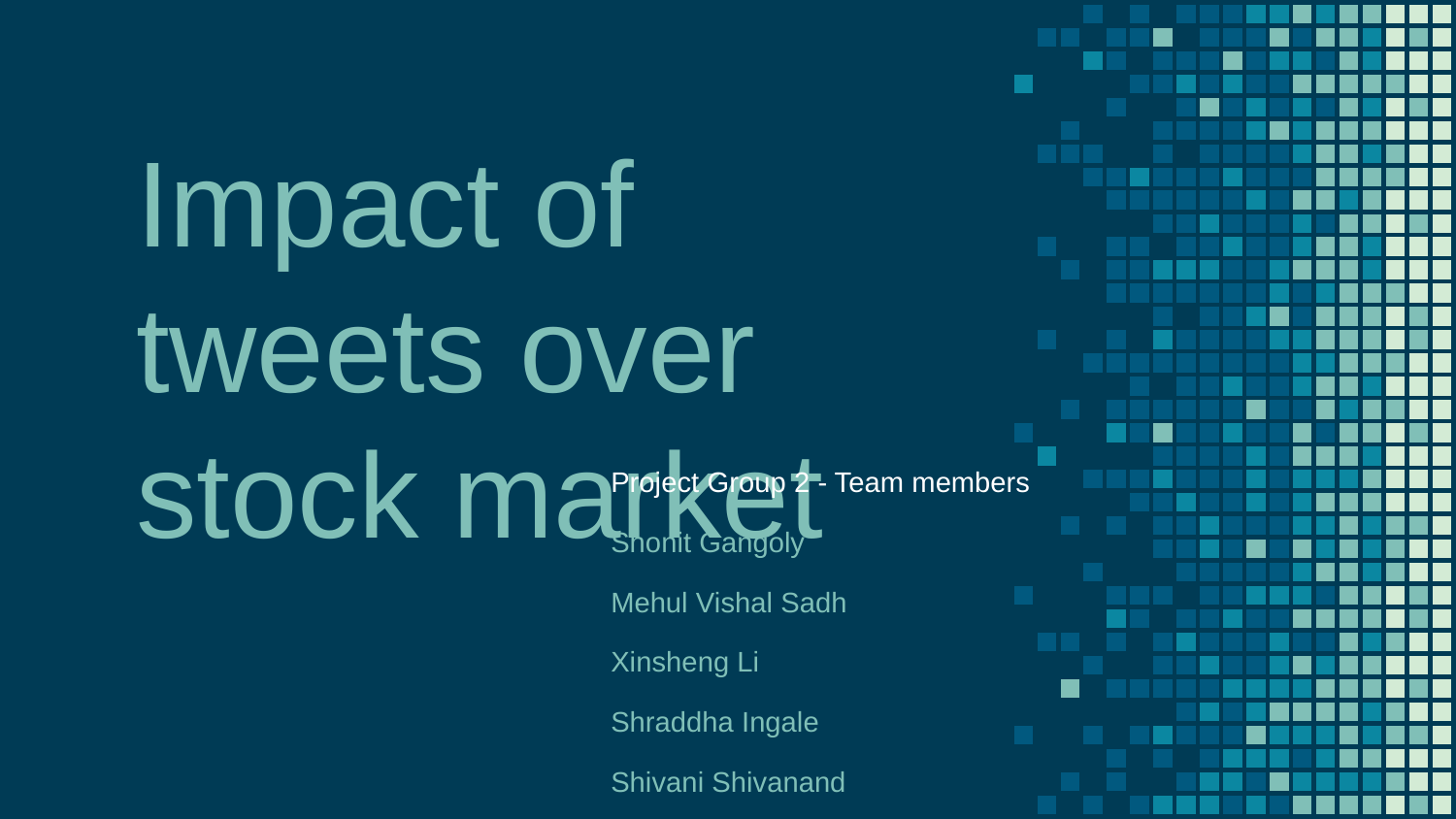

# Impact of tweets over stock market
Project Group 2 - Team members
Shonit Gangoly
Mehul Vishal Sadh
Xinsheng Li
Shraddha Ingale
Shivani Shivanand